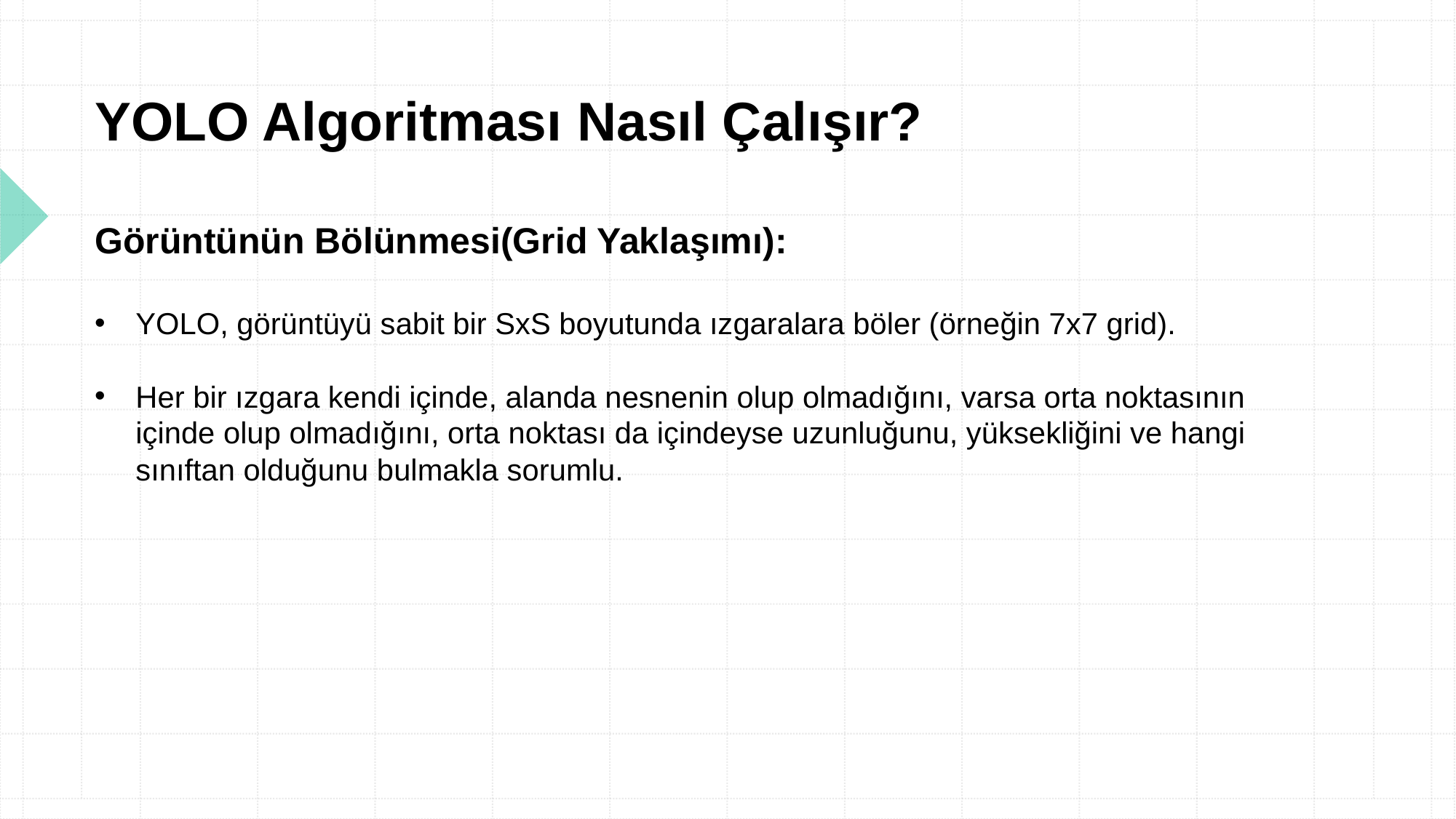

YOLO Algoritması Nasıl Çalışır?

Görüntünün Bölünmesi(Grid Yaklaşımı):

YOLO, görüntüyü sabit bir SxS boyutunda ızgaralara böler (örneğin 7x7 grid).

Her bir ızgara kendi içinde, alanda nesnenin olup olmadığını, varsa orta noktasının içinde olup olmadığını, orta noktası da içindeyse uzunluğunu, yüksekliğini ve hangi sınıftan olduğunu bulmakla sorumlu.

#